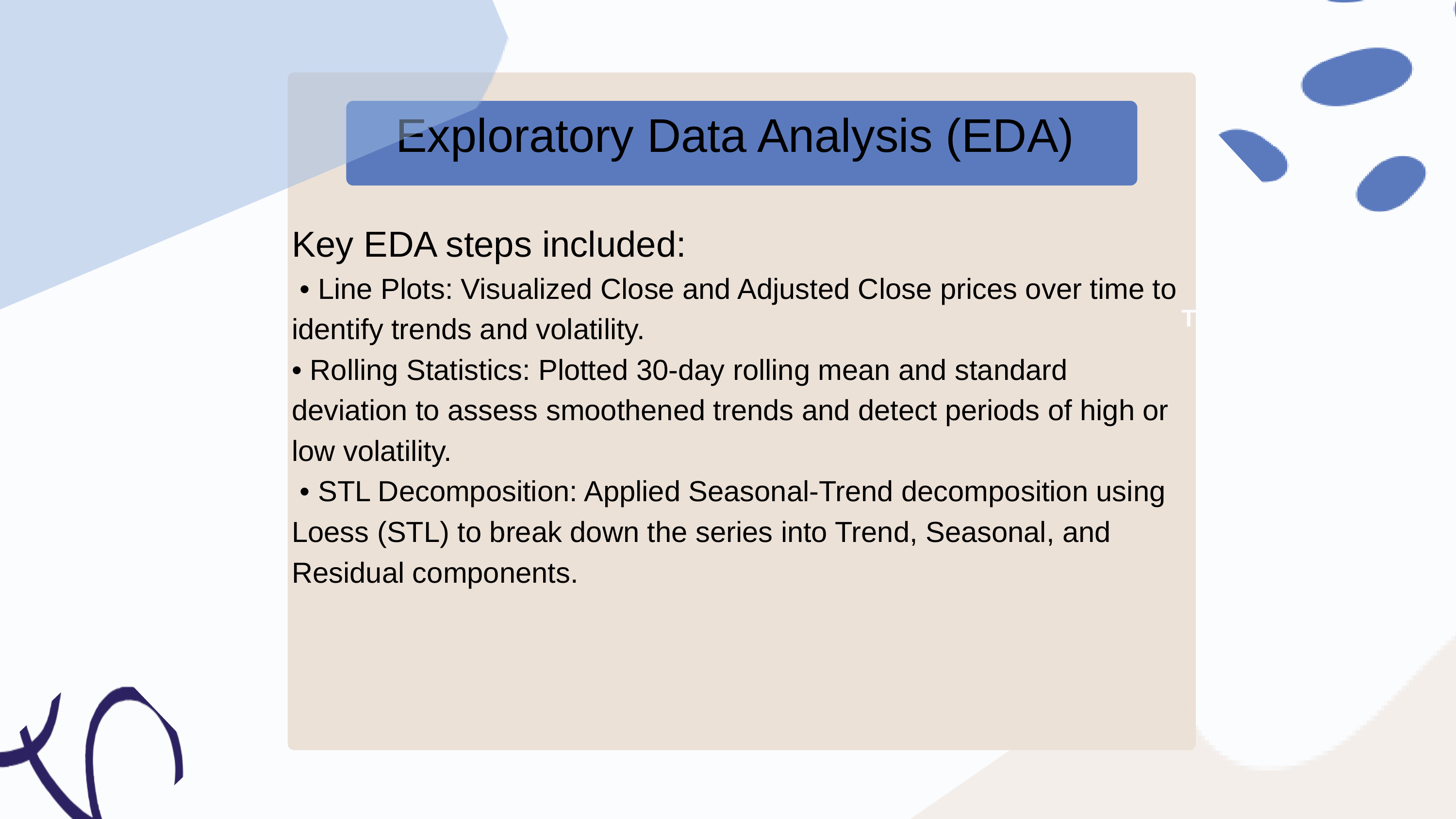

Key EDA steps included:
 • Line Plots: Visualized Close and Adjusted Close prices over time to identify trends and volatility.
• Rolling Statistics: Plotted 30-day rolling mean and standard deviation to assess smoothened trends and detect periods of high or low volatility.
 • STL Decomposition: Applied Seasonal-Trend decomposition using Loess (STL) to break down the series into Trend, Seasonal, and Residual components.

Exploratory Data Analysis (EDA)
Threats